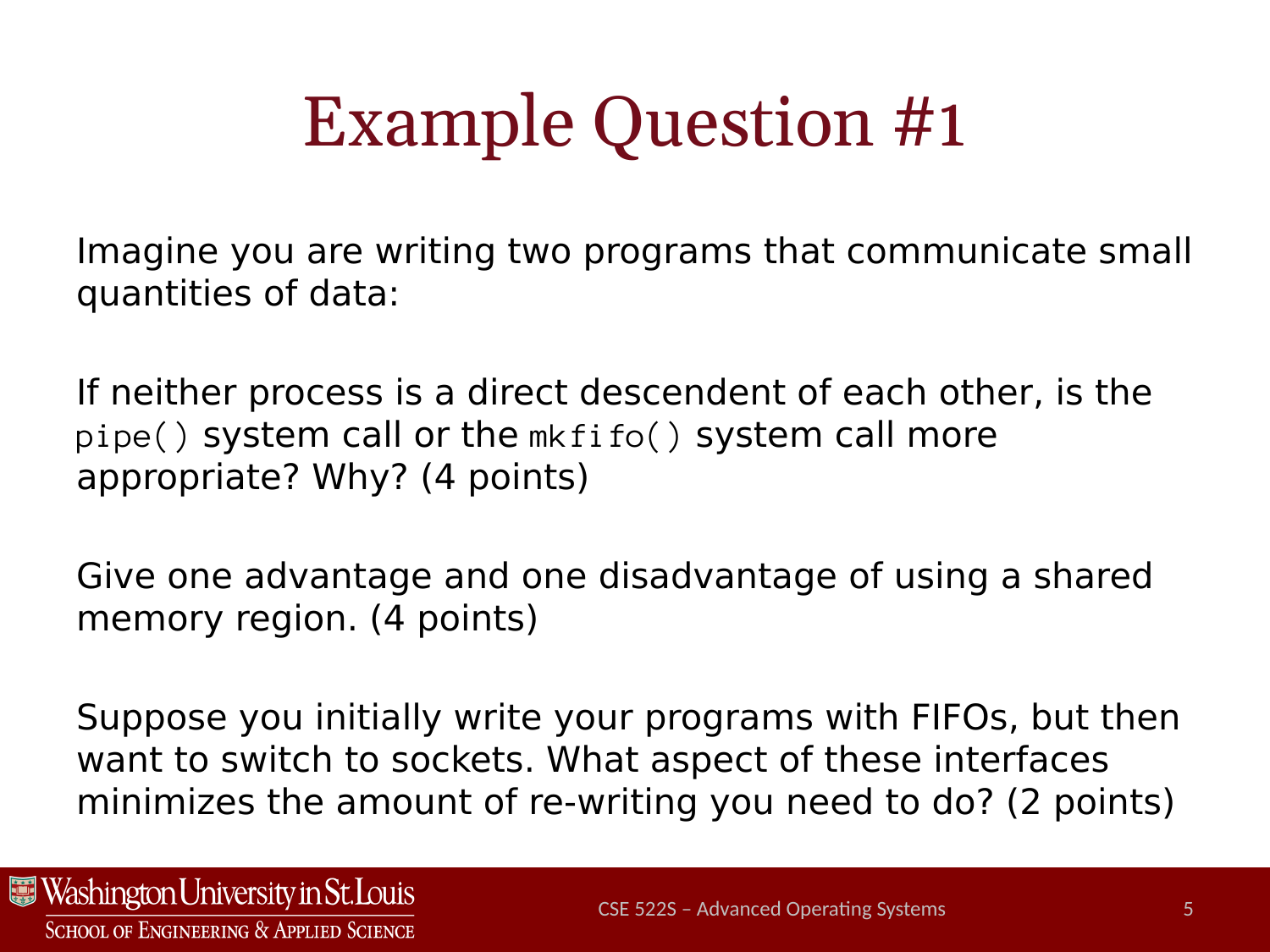

# Example Question #1
Imagine you are writing two programs that communicate small quantities of data:

If neither process is a direct descendent of each other, is the pipe() system call or the mkfifo() system call more appropriate? Why? (4 points)

Give one advantage and one disadvantage of using a shared memory region. (4 points)

Suppose you initially write your programs with FIFOs, but then want to switch to sockets. What aspect of these interfaces minimizes the amount of re-writing you need to do? (2 points)
CSE 522S – Advanced Operating Systems
5